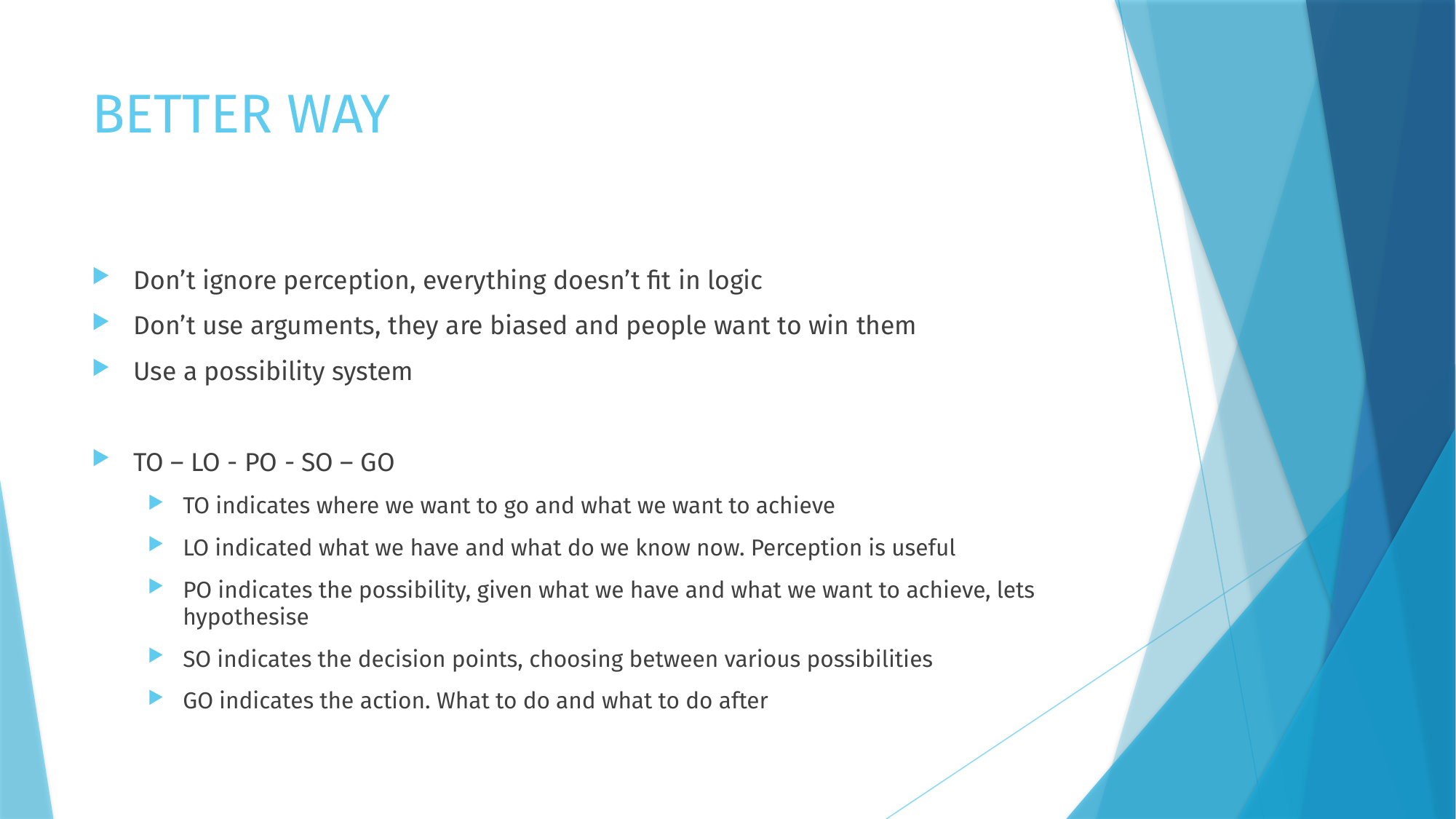

# BETTER WAY
Don’t ignore perception, everything doesn’t fit in logic
Don’t use arguments, they are biased and people want to win them
Use a possibility system

TO – LO - PO - SO – GO
TO indicates where we want to go and what we want to achieve
LO indicated what we have and what do we know now. Perception is useful
PO indicates the possibility, given what we have and what we want to achieve, lets hypothesise
SO indicates the decision points, choosing between various possibilities
GO indicates the action. What to do and what to do after